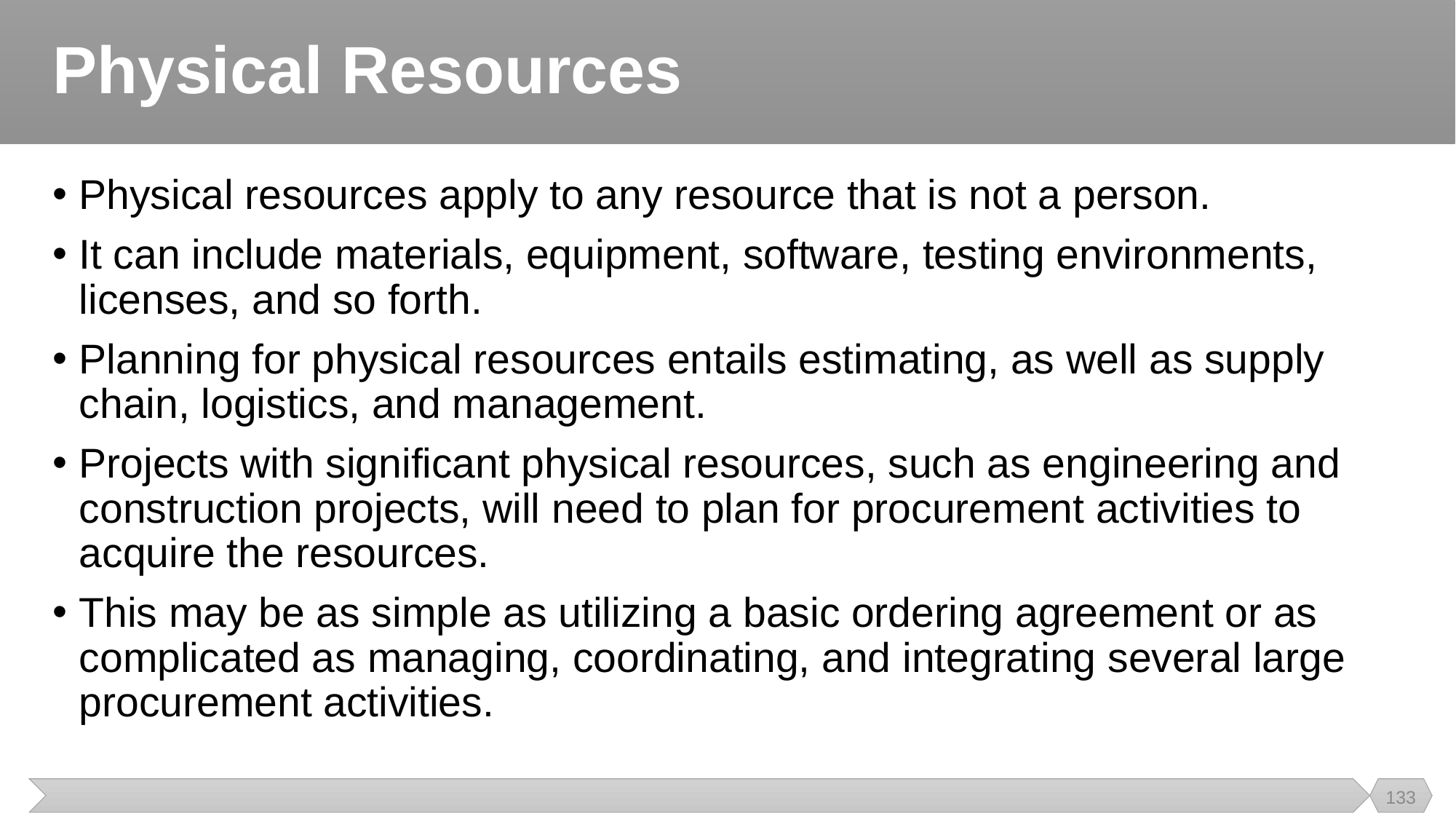

# Physical Resources
Physical resources apply to any resource that is not a person.
It can include materials, equipment, software, testing environments, licenses, and so forth.
Planning for physical resources entails estimating, as well as supply chain, logistics, and management.
Projects with significant physical resources, such as engineering and construction projects, will need to plan for procurement activities to acquire the resources.
This may be as simple as utilizing a basic ordering agreement or as complicated as managing, coordinating, and integrating several large procurement activities.
133